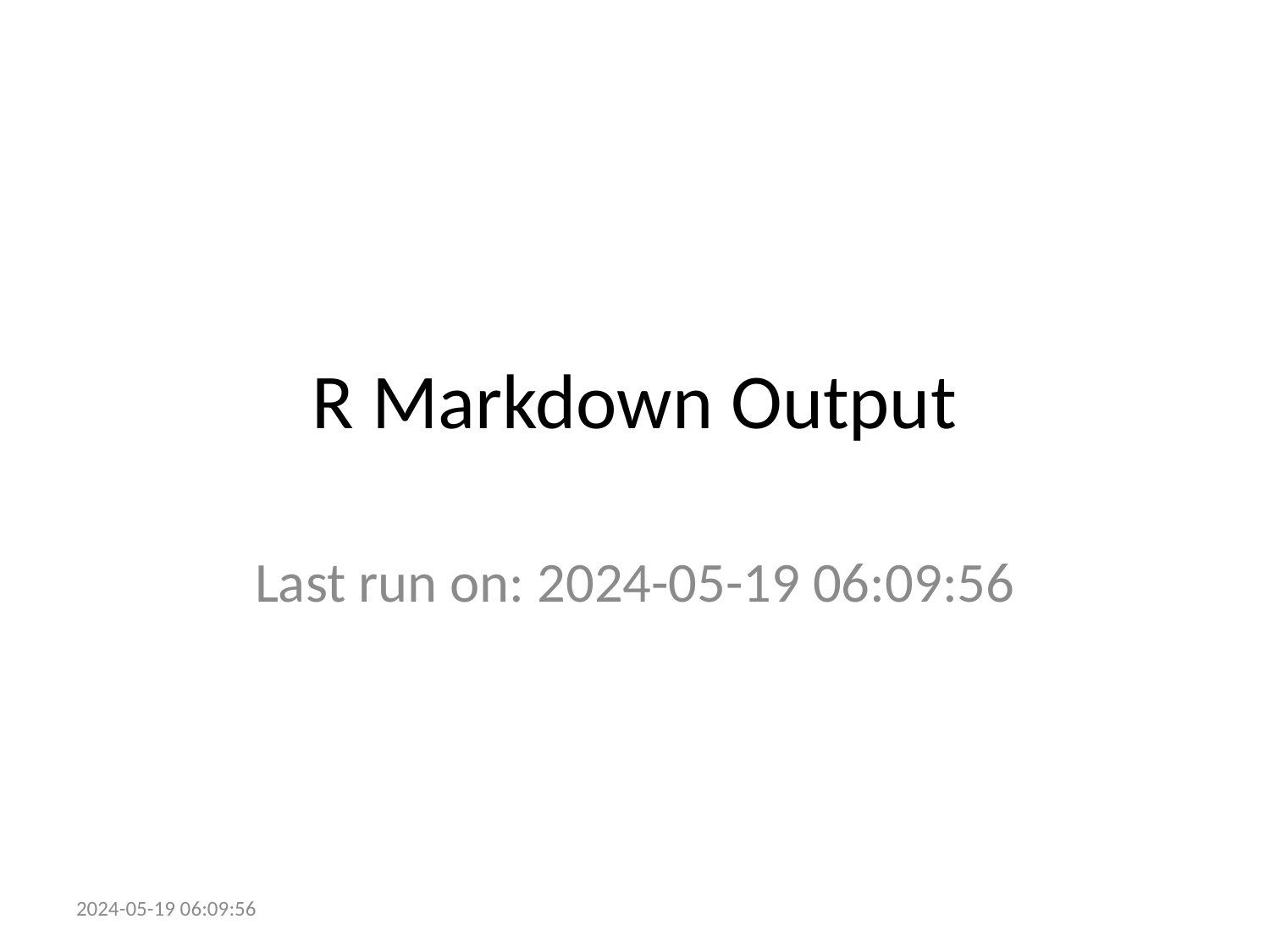

# R Markdown Output
Last run on: 2024-05-19 06:09:56
2024-05-19 06:09:56